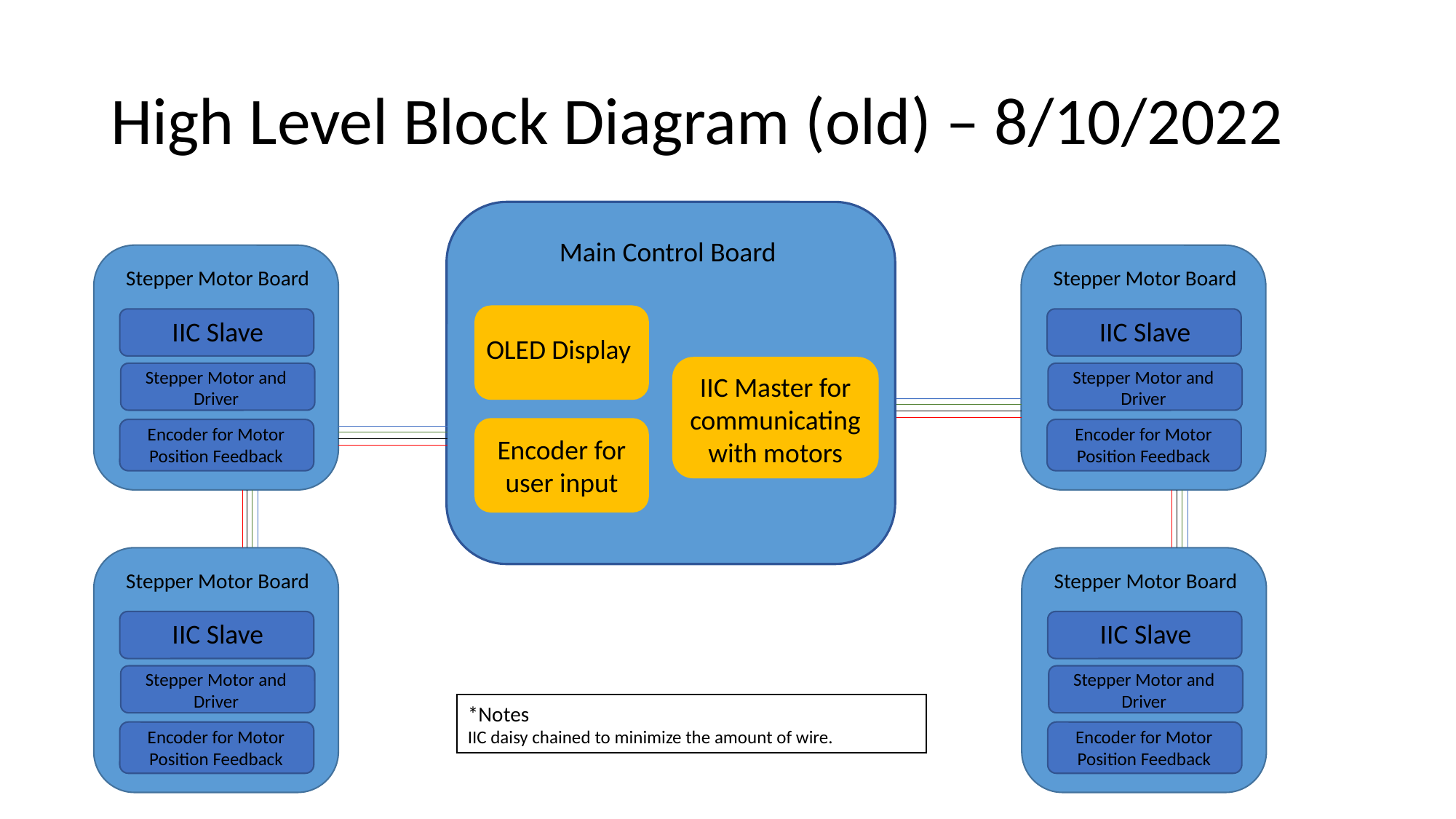

# High Level Block Diagram (old) – 8/10/2022

Main Control Board

Stepper Motor Board
Stepper Motor Board

IIC Slave

IIC Slave
OLED Display

Stepper Motor and Driver
Stepper Motor and Driver

IIC Master for communicating with motors
Encoder for Motor Position Feedback
Encoder for Motor Position Feedback

Encoder for user input

Stepper Motor Board
Stepper Motor Board

IIC Slave

IIC Slave
Stepper Motor and Driver
Stepper Motor and Driver

*Notes
IIC daisy chained to minimize the amount of wire.
Encoder for Motor Position Feedback
Encoder for Motor Position Feedback